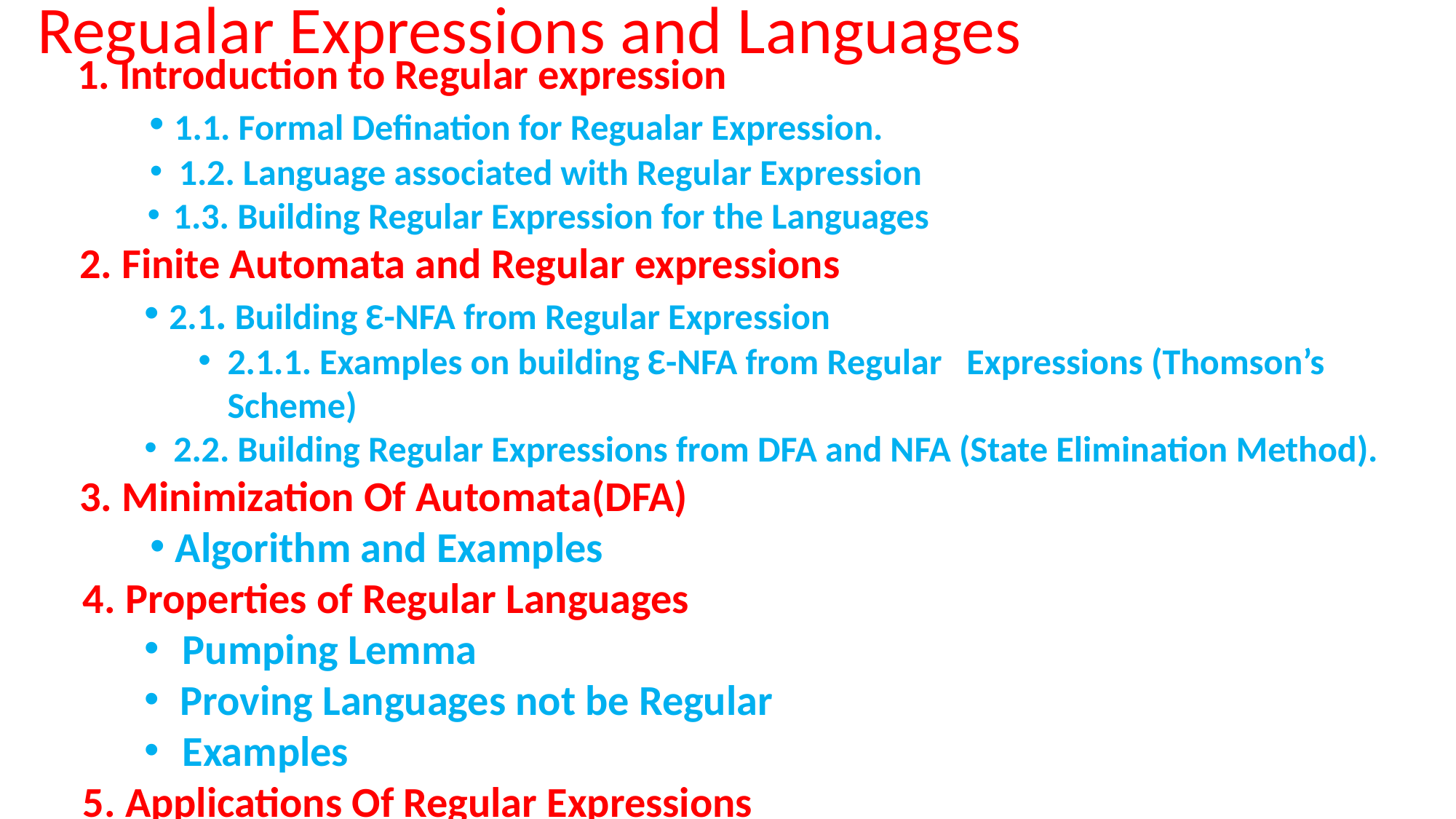

# Regualar Expressions and Languages
 Introduction to Regular expression
 1.1. Formal Defination for Regualar Expression.
  1.2. Language associated with Regular Expression
 1.3. Building Regular Expression for the Languages
2. Finite Automata and Regular expressions
 2.1. Building Ԑ-NFA from Regular Expression
2.1.1. Examples on building Ԑ-NFA from Regular   Expressions (Thomson’s Scheme)
2.2. Building Regular Expressions from DFA and NFA (State Elimination Method).
3. Minimization Of Automata(DFA)
Algorithm and Examples
4. Properties of Regular Languages
Pumping Lemma
Proving Languages not be Regular
Examples
5. Applications Of Regular Expressions